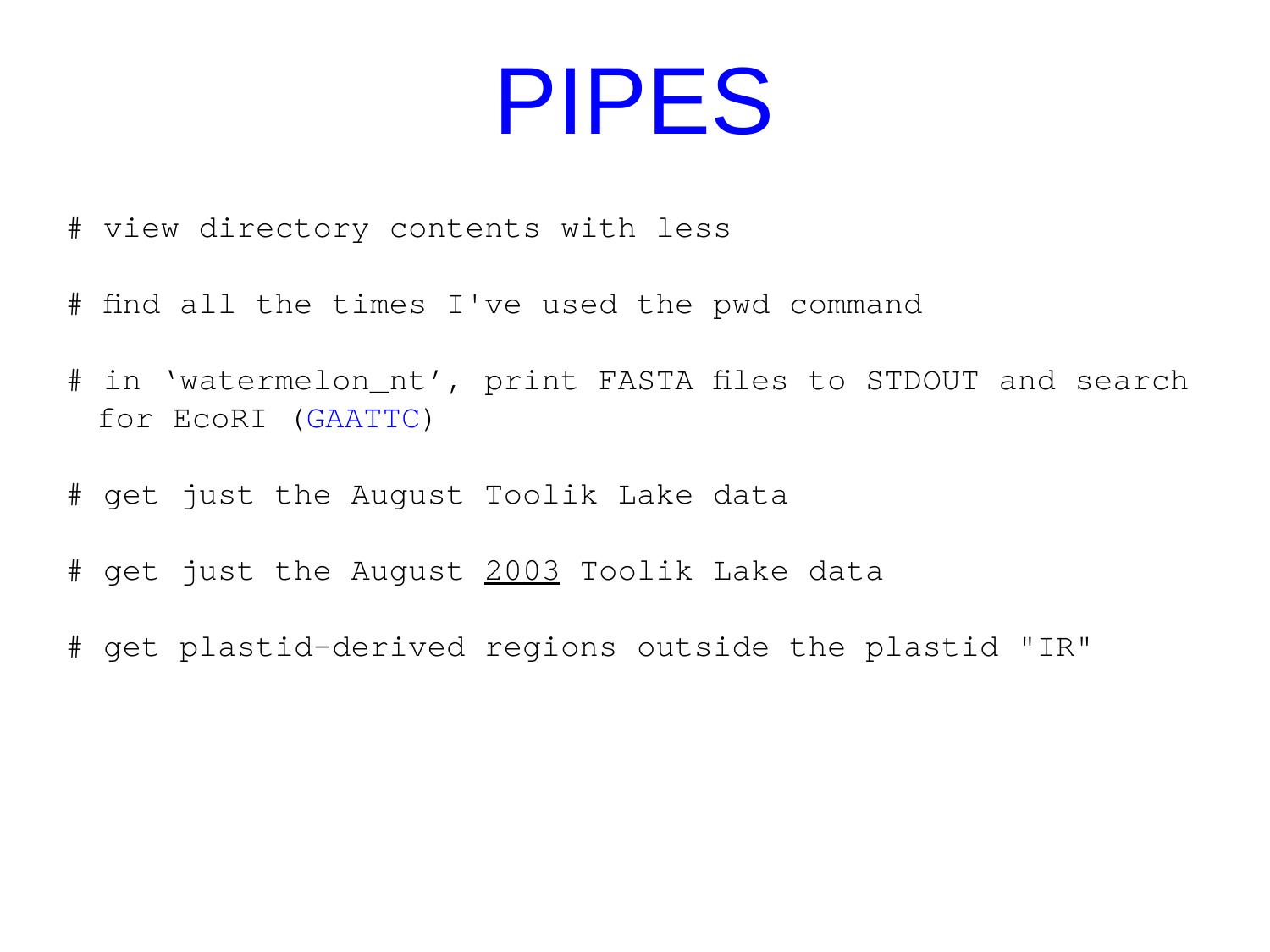

# PIPES
# view directory contents with less

# find all the times I've used the pwd command

# in ‘watermelon_nt’, print FASTA files to STDOUT and search for EcoRI (GAATTC)

# get just the August Toolik Lake data

# get just the August 2003 Toolik Lake data

# get plastid-derived regions outside the plastid "IR"